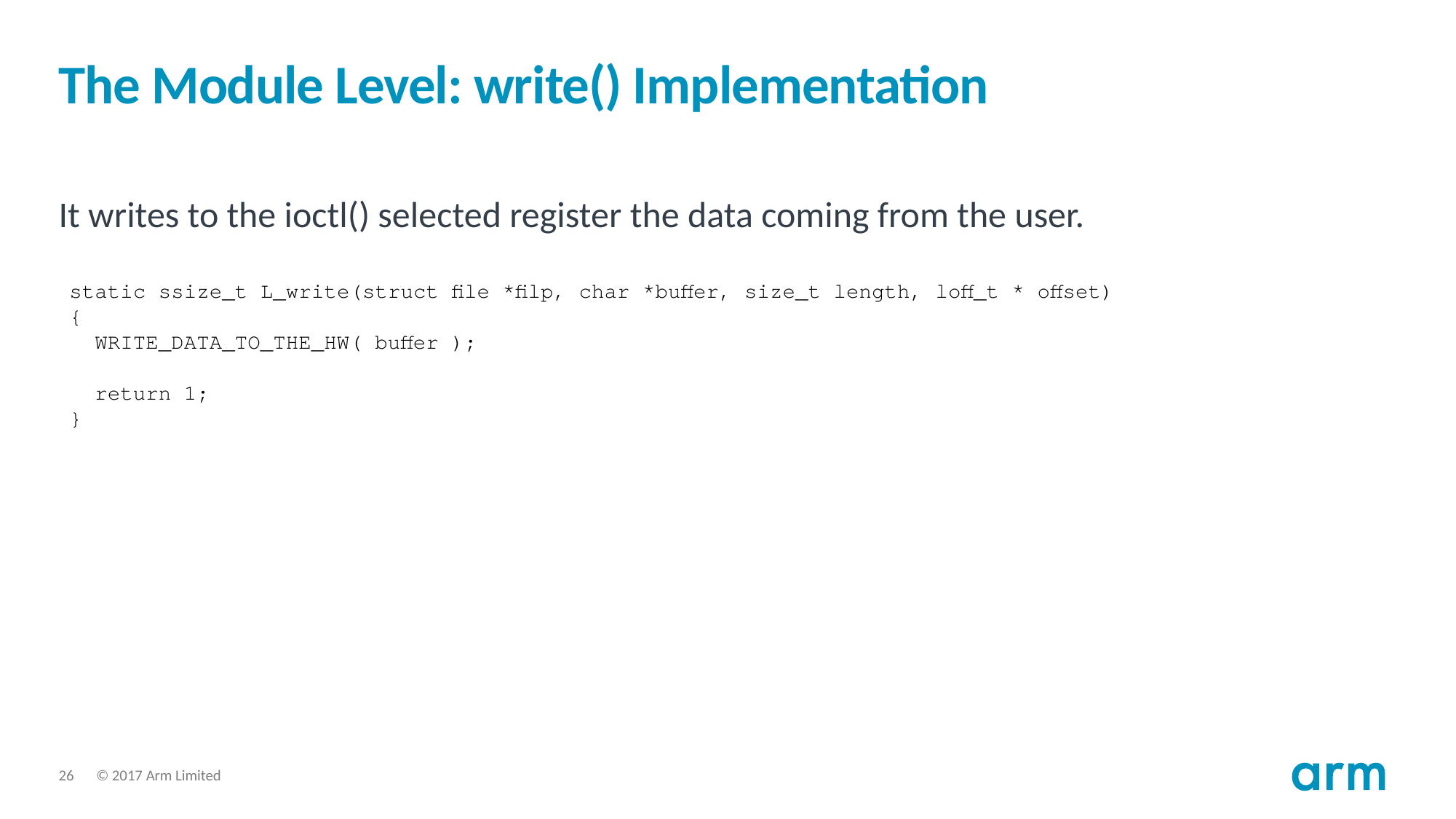

# The Module Level: write() Implementation
It writes to the ioctl() selected register the data coming from the user.
static ssize_t L_write(struct file *filp, char *buffer, size_t length, loff_t * offset)
{
  WRITE_DATA_TO_THE_HW( buffer );

  return 1;
}